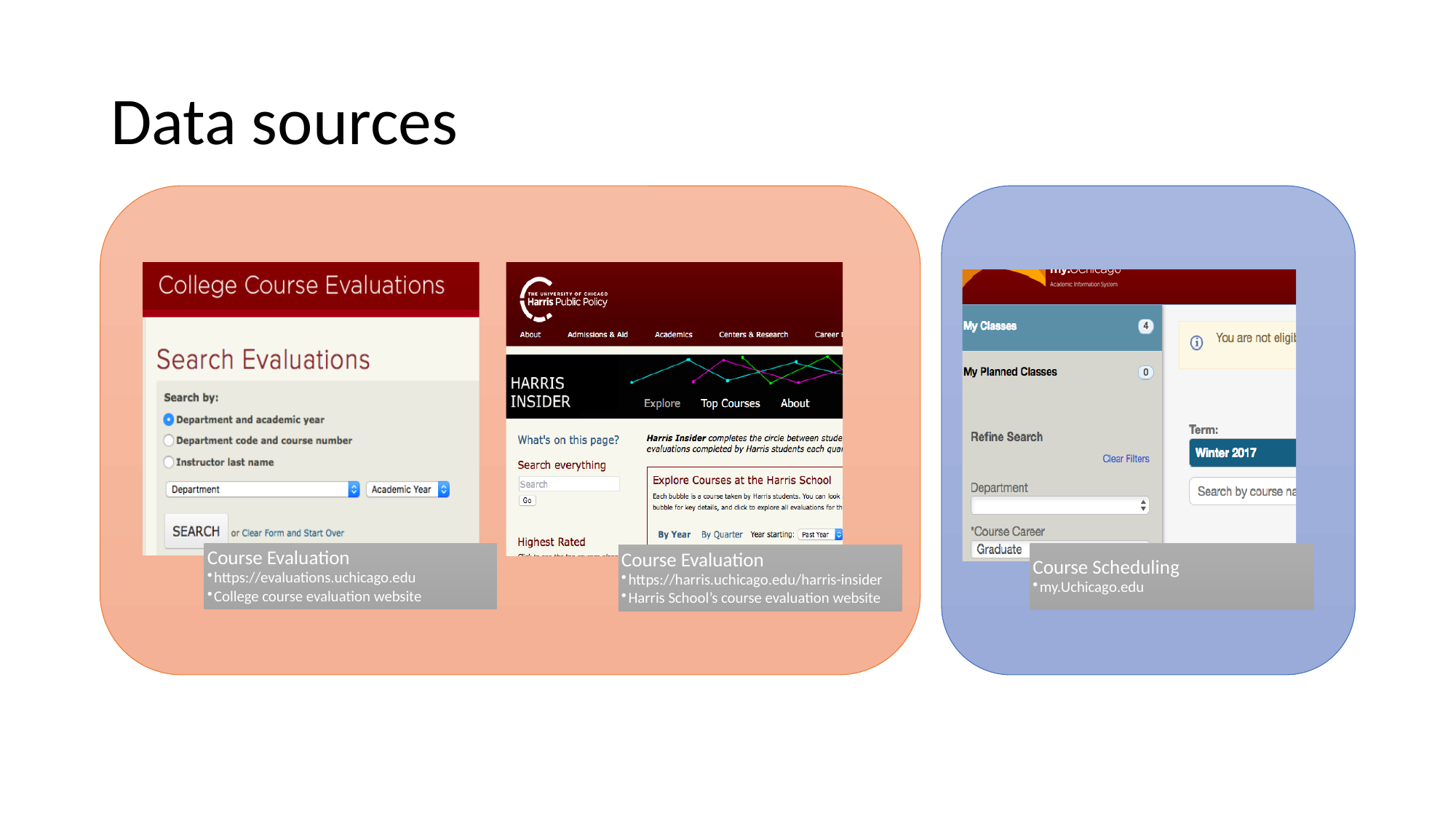

# Data sources
Course Evaluation
https://evaluations.uchicago.edu
College course evaluation website
Course Evaluation
https://harris.uchicago.edu/harris-insider
Harris School’s course evaluation website
Course Scheduling
my.Uchicago.edu